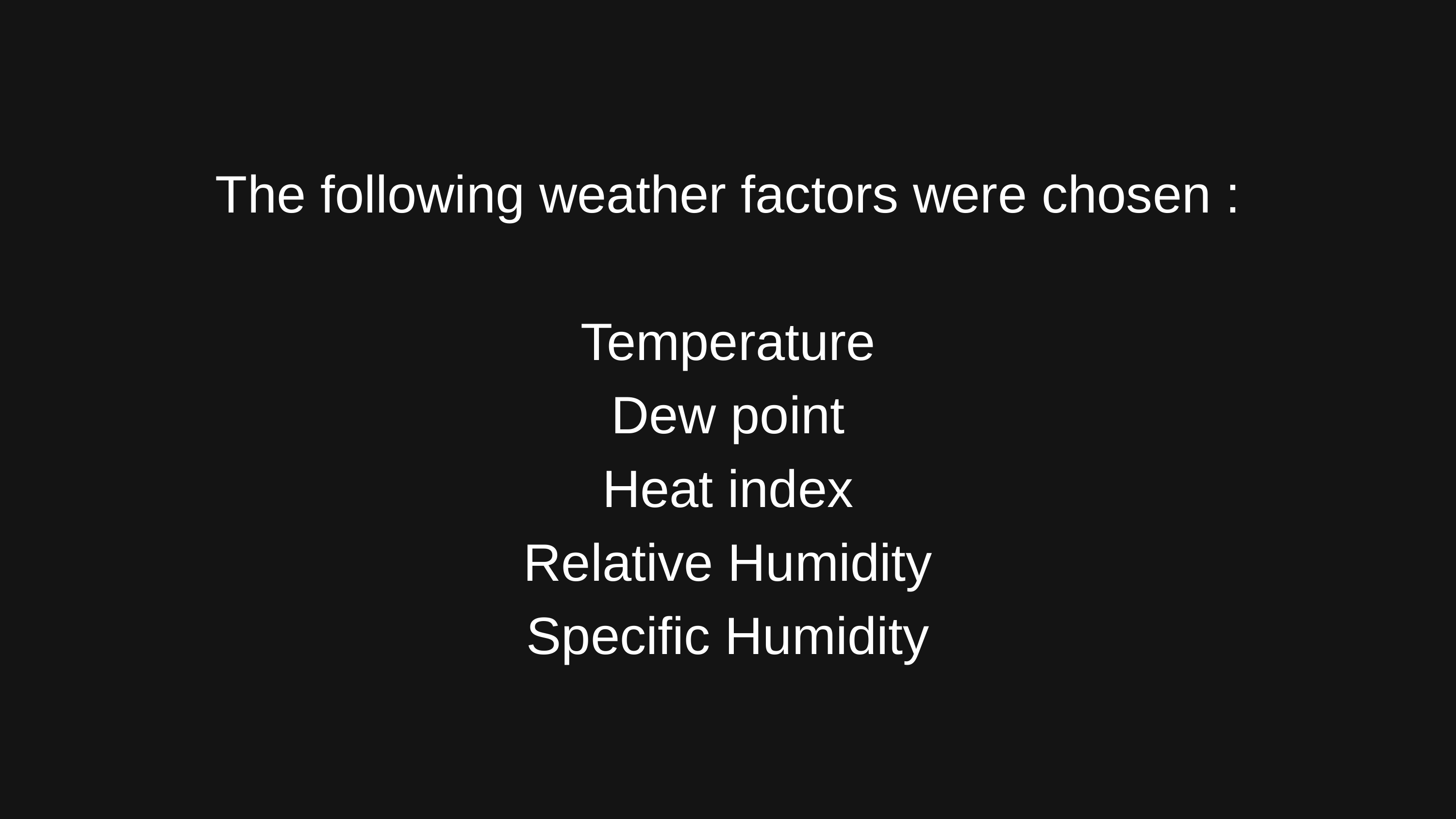

The following weather factors were chosen :

Temperature
Dew point
Heat index
Relative Humidity
Specific Humidity